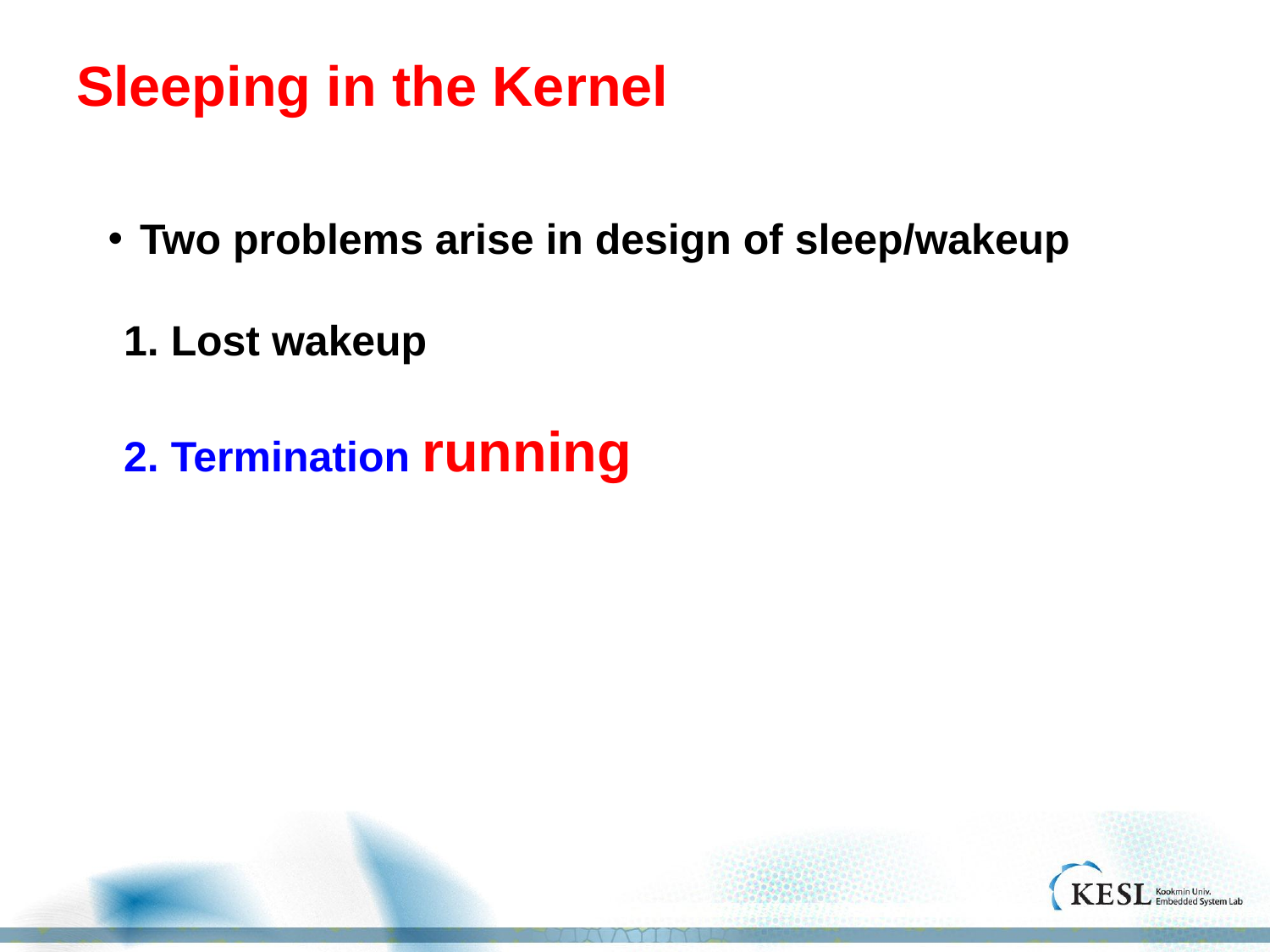

# Sleeping in the Kernel

Two problems arise in design of sleep/wakeup

    1. Lost wakeup

    2. Termination running